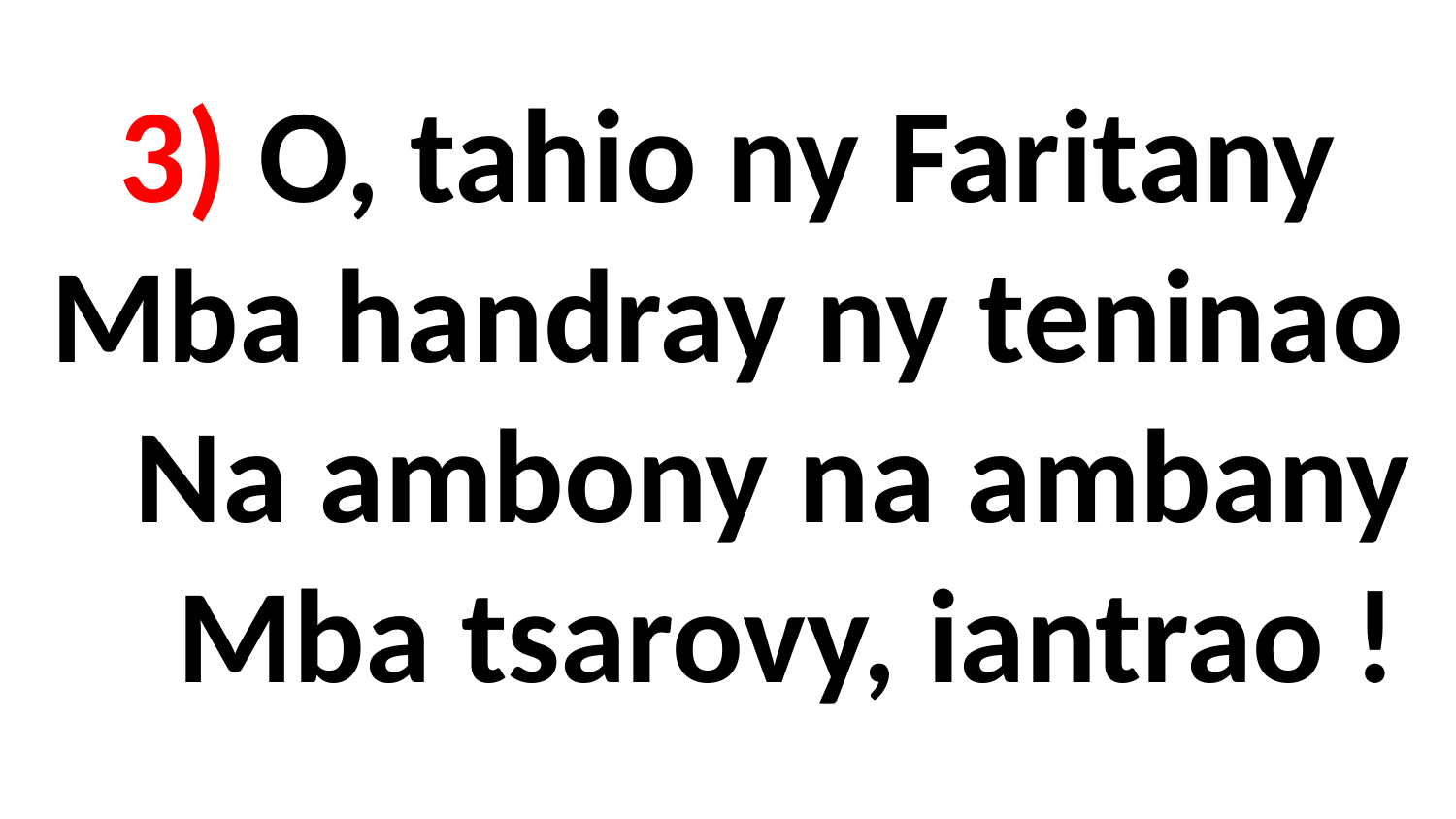

# 3) O, tahio ny Faritany Mba handray ny teninao Na ambony na ambany Mba tsarovy, iantrao !